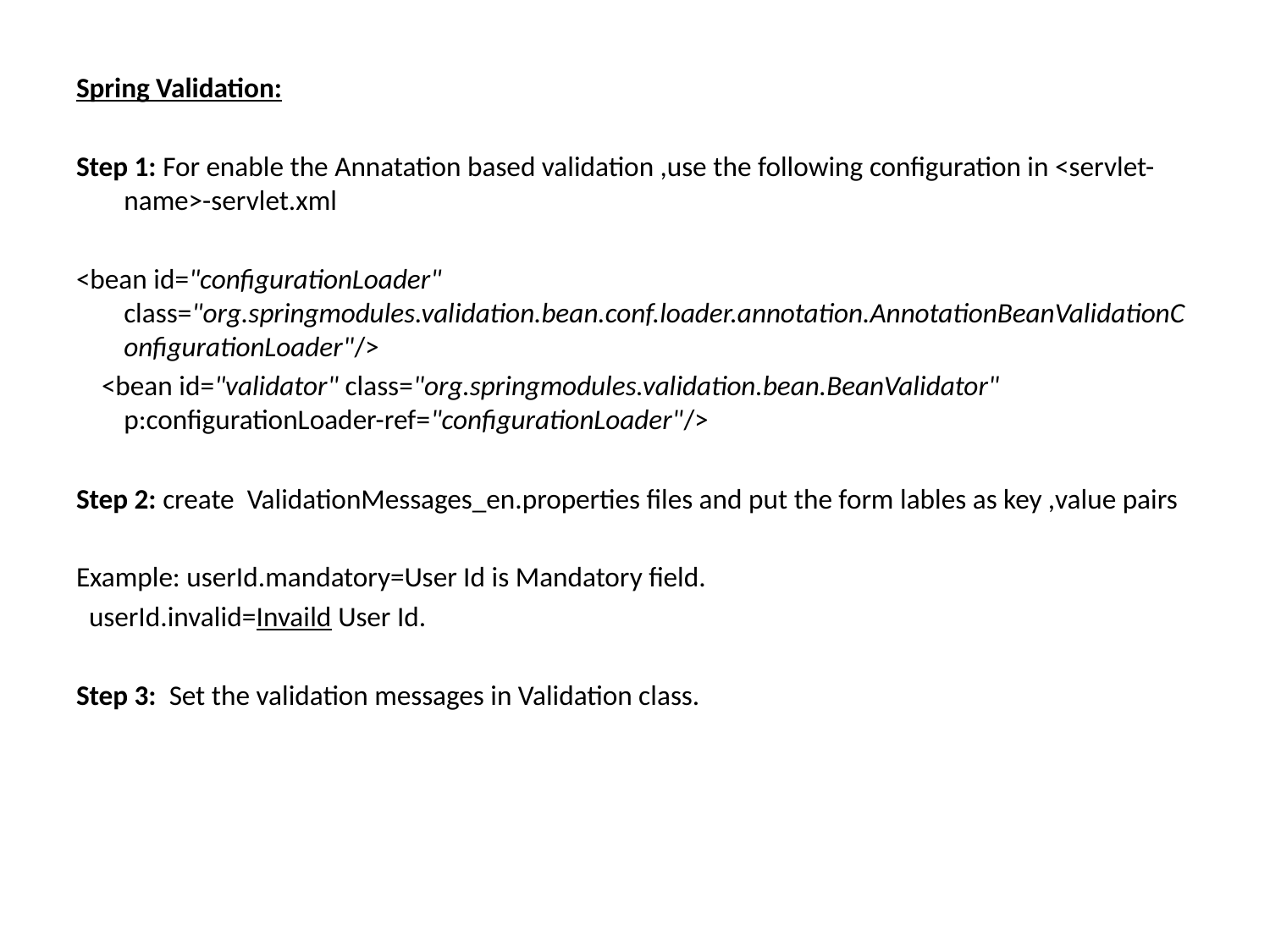

Spring Validation:

Step 1: For enable the Annatation based validation ,use the following configuration in <servlet-name>-servlet.xml

<bean id="configurationLoader" class="org.springmodules.validation.bean.conf.loader.annotation.AnnotationBeanValidationConfigurationLoader"/>
    <bean id="validator" class="org.springmodules.validation.bean.BeanValidator" p:configurationLoader-ref="configurationLoader"/>

Step 2: create  ValidationMessages_en.properties files and put the form lables as key ,value pairs

Example: userId.mandatory=User Id is Mandatory field.
  userId.invalid=Invaild User Id.

Step 3:  Set the validation messages in Validation class.